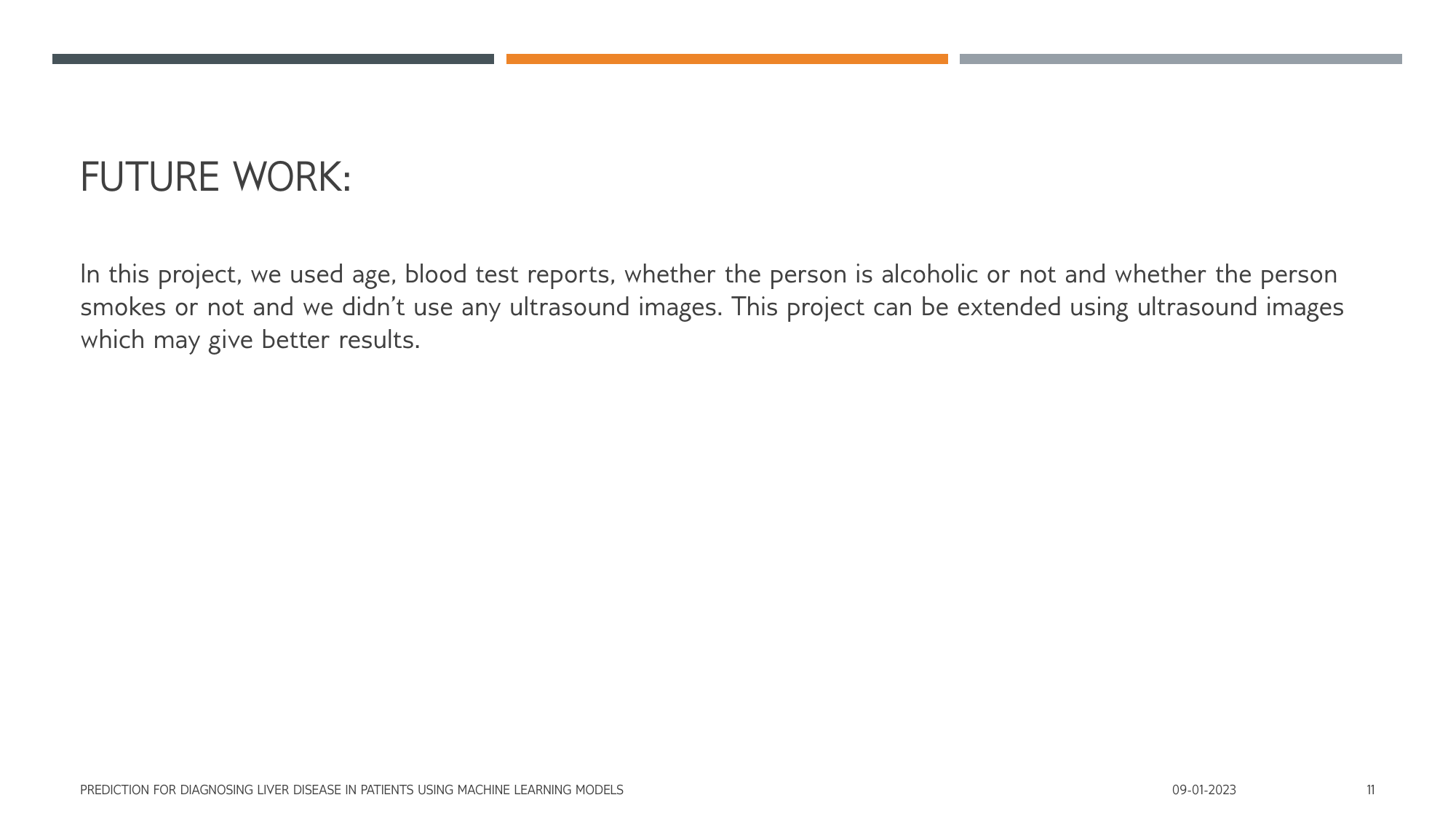

# FUTURE WORK:
In this project, we used age, blood test reports, whether the person is alcoholic or not and whether the person smokes or not and we didn’t use any ultrasound images. This project can be extended using ultrasound images which may give better results.
Prediction for Diagnosing Liver Disease in Patients using Machine Learning Models
09-01-2023
11